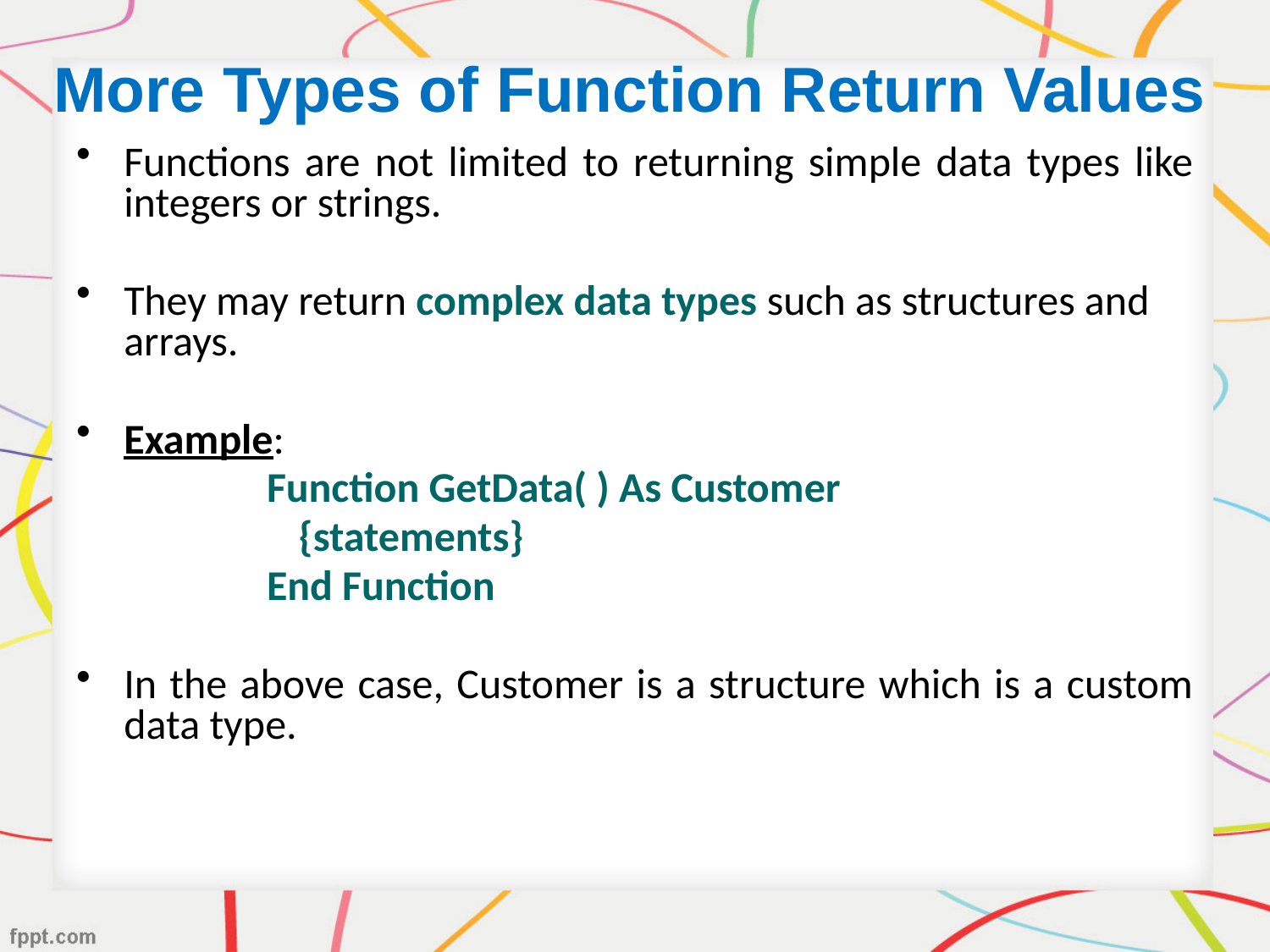

# More Types of Function Return Values
Functions are not limited to returning simple data types like integers or strings.

They may return complex data types such as structures and arrays.

Example:
Function GetData( ) As Customer
	{statements}
End Function

In the above case, Customer is a structure which is a custom data type.